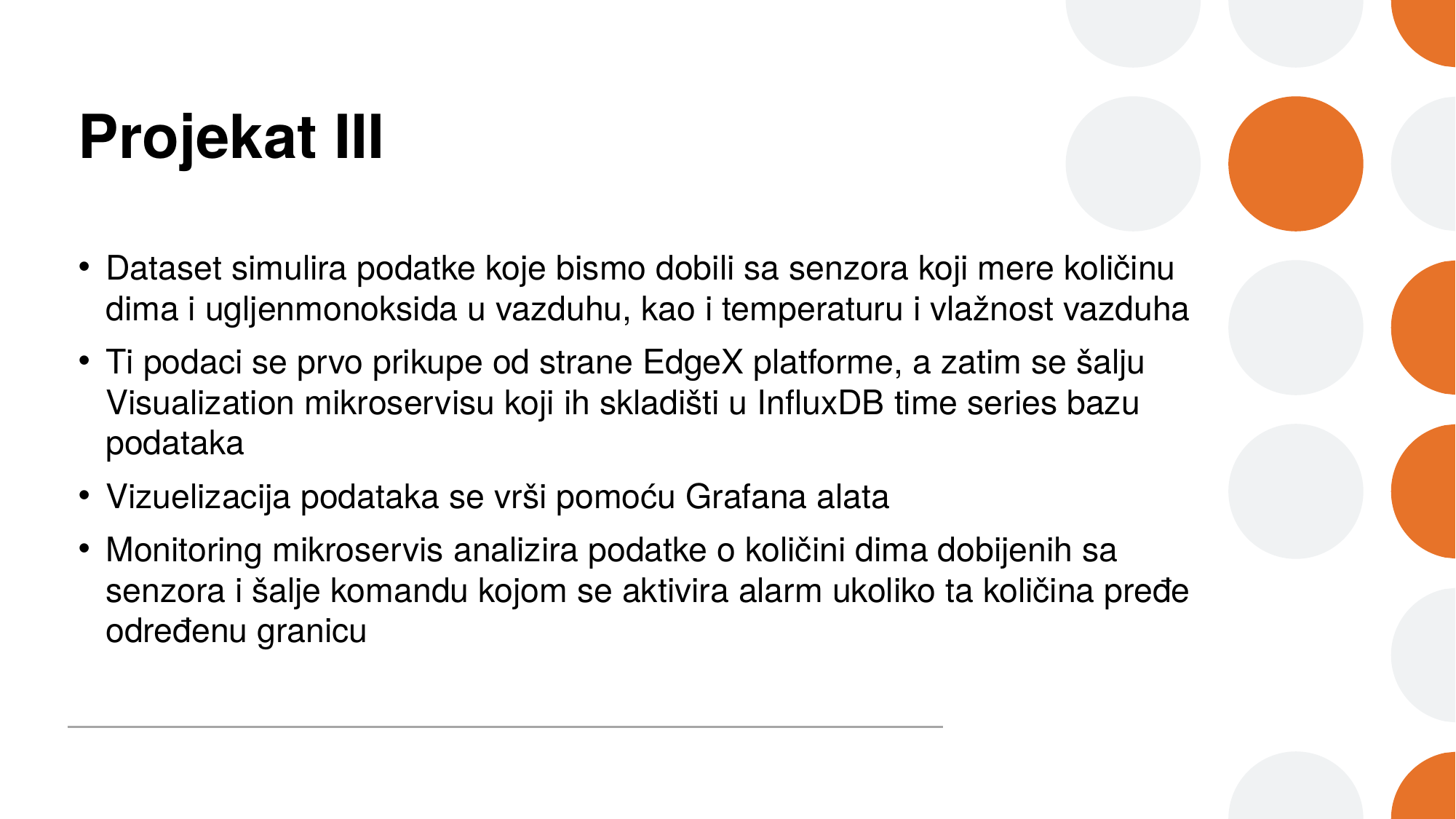

# Projekat III
Dataset simulira podatke koje bismo dobili sa senzora koji mere količinu dima i ugljenmonoksida u vazduhu, kao i temperaturu i vlažnost vazduha
Ti podaci se prvo prikupe od strane EdgeX platforme, a zatim se šalju Visualization mikroservisu koji ih skladišti u InfluxDB time series bazu podataka
Vizuelizacija podataka se vrši pomoću Grafana alata
Monitoring mikroservis analizira podatke o količini dima dobijenih sa senzora i šalje komandu kojom se aktivira alarm ukoliko ta količina pređe određenu granicu